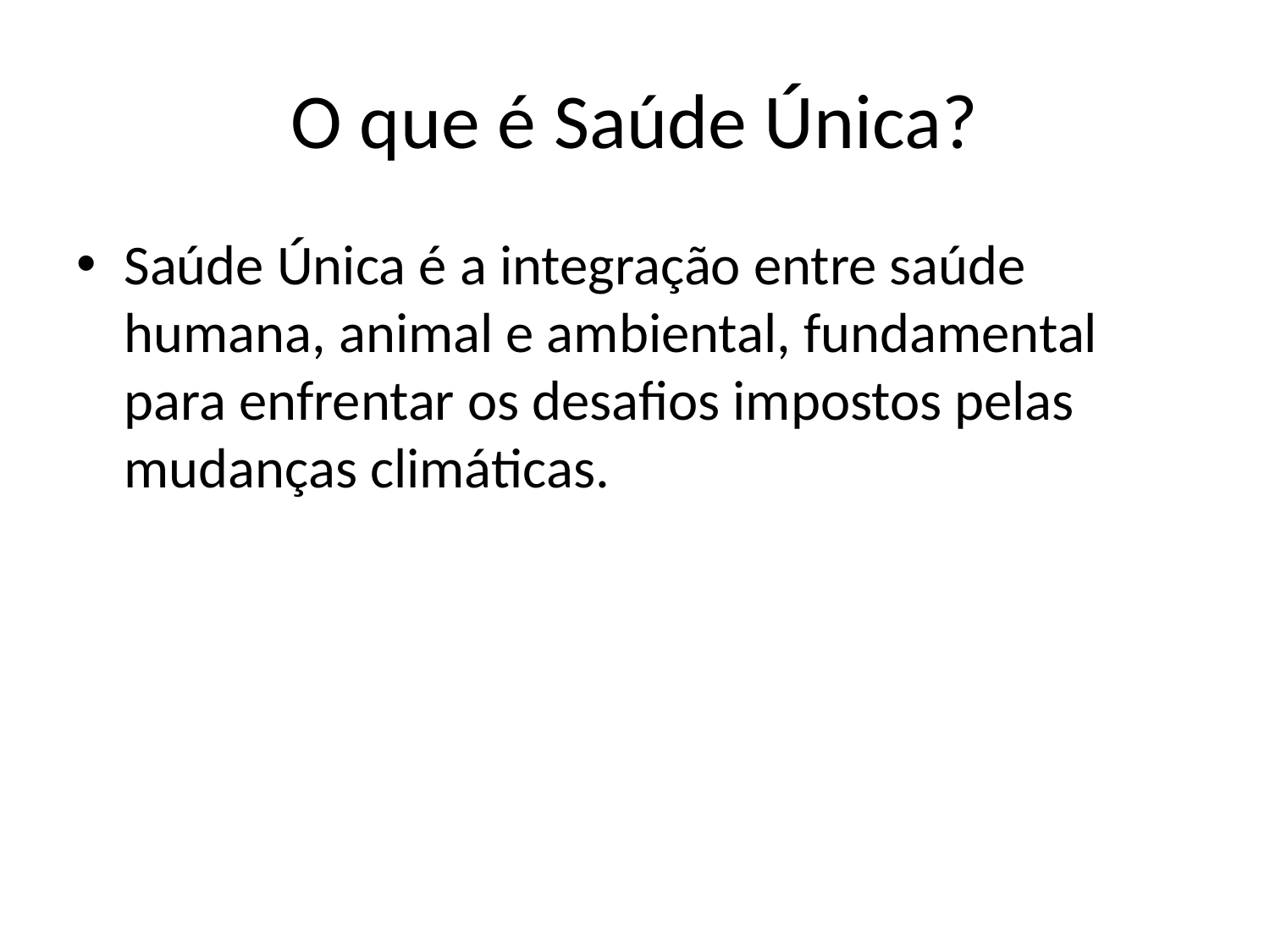

# O que é Saúde Única?
Saúde Única é a integração entre saúde humana, animal e ambiental, fundamental para enfrentar os desafios impostos pelas mudanças climáticas.